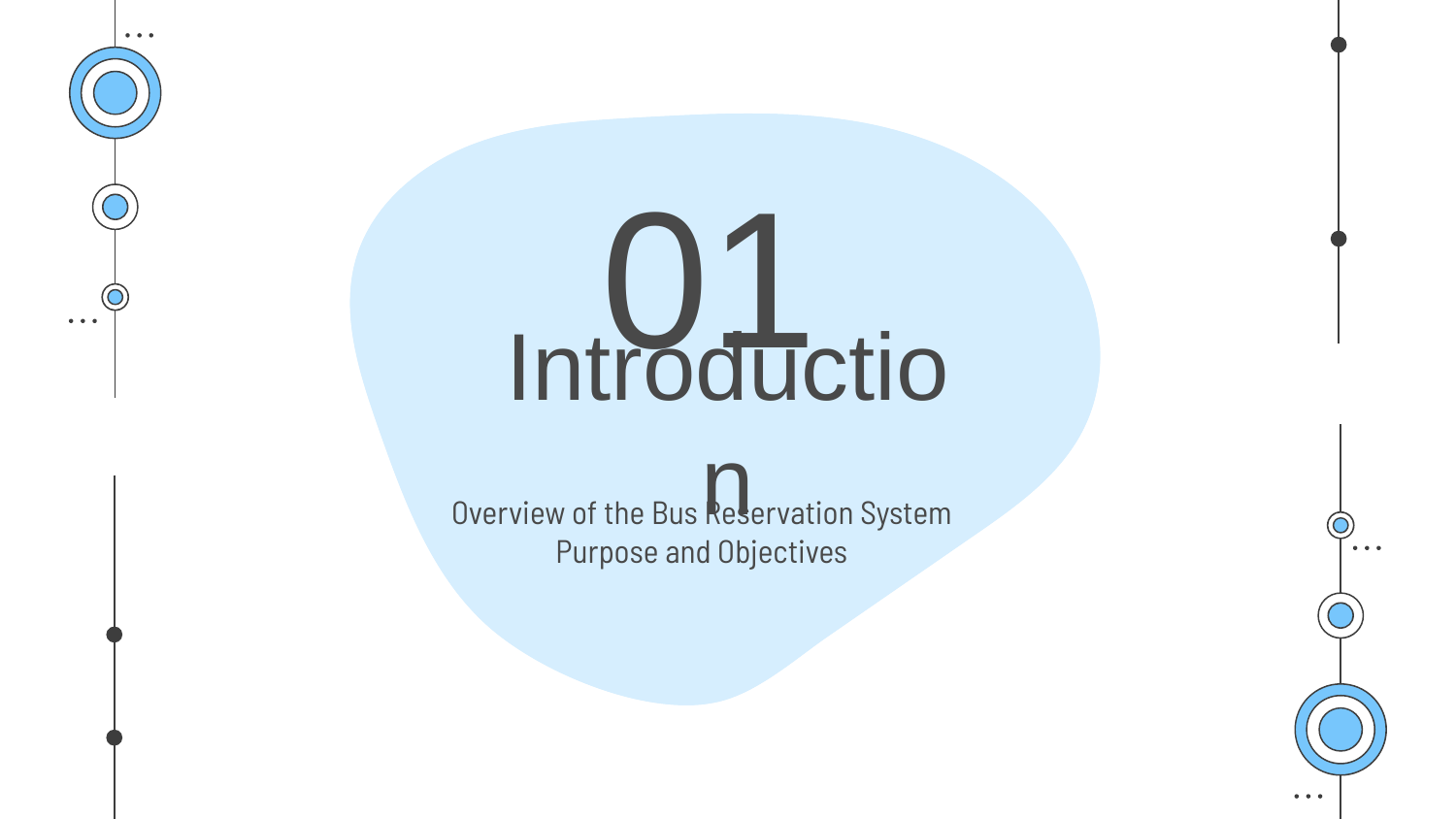

01
# Introduction
Overview of the Bus Reservation System
Purpose and Objectives